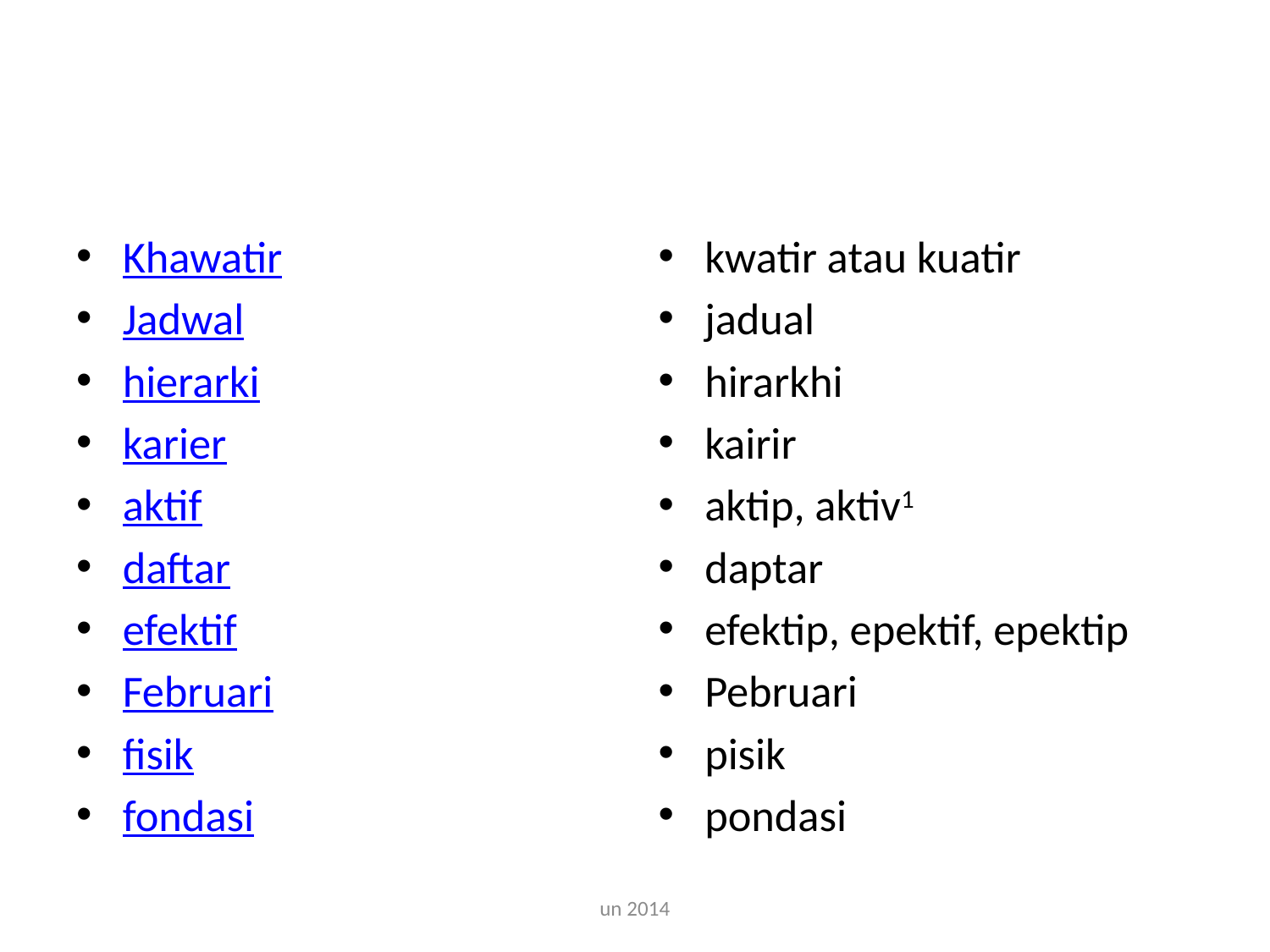

#
Khawatir
Jadwal
hierarki
karier
aktif
daftar
efektif
Februari
fisik
fondasi

kwatir atau kuatir
jadual
hirarkhi
kairir
aktip, aktiv1
daptar
efektip, epektif, epektip
Pebruari
pisik
pondasi

un 2014